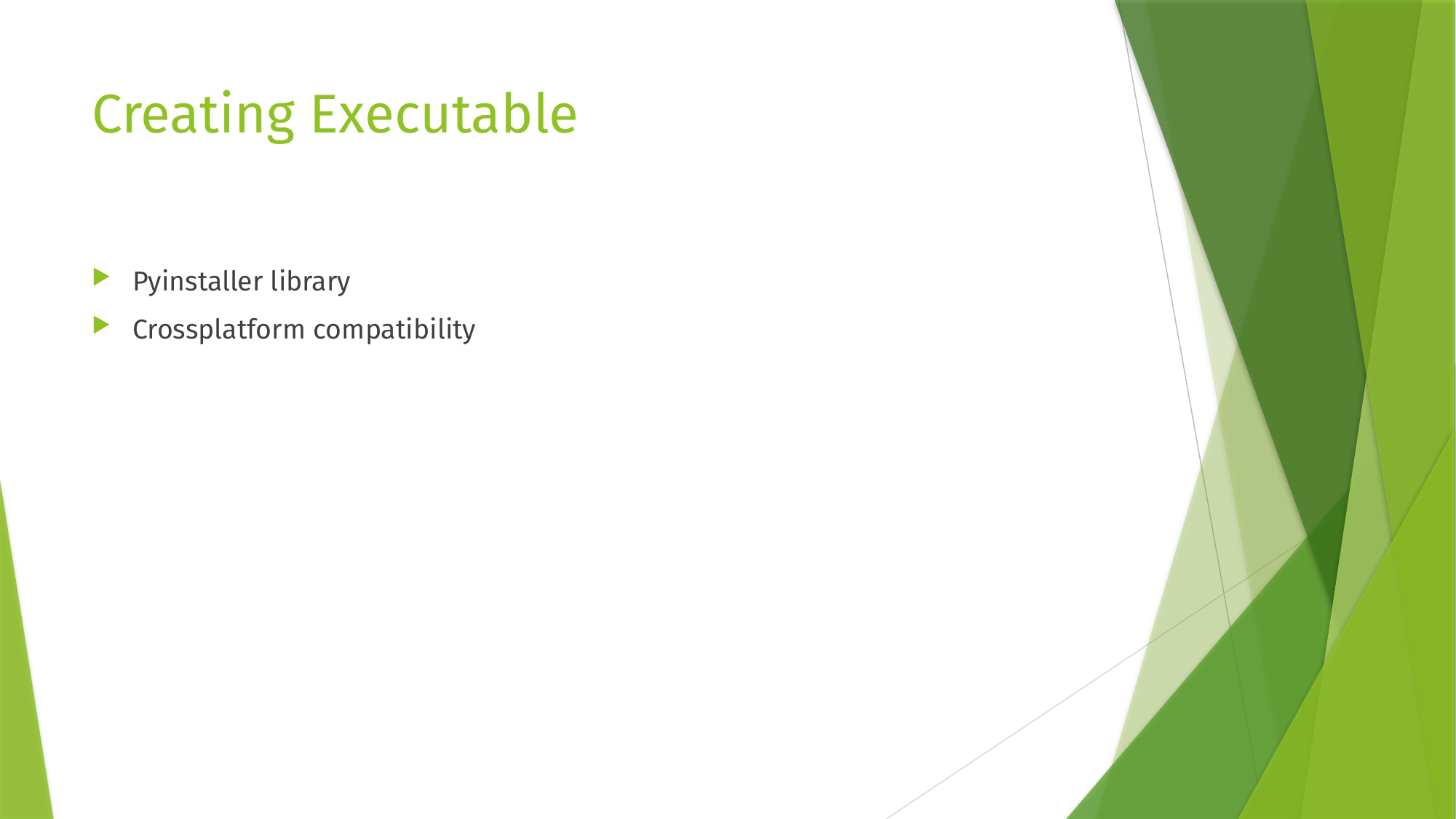

# Creating Executable
Pyinstaller library
Crossplatform compatibility